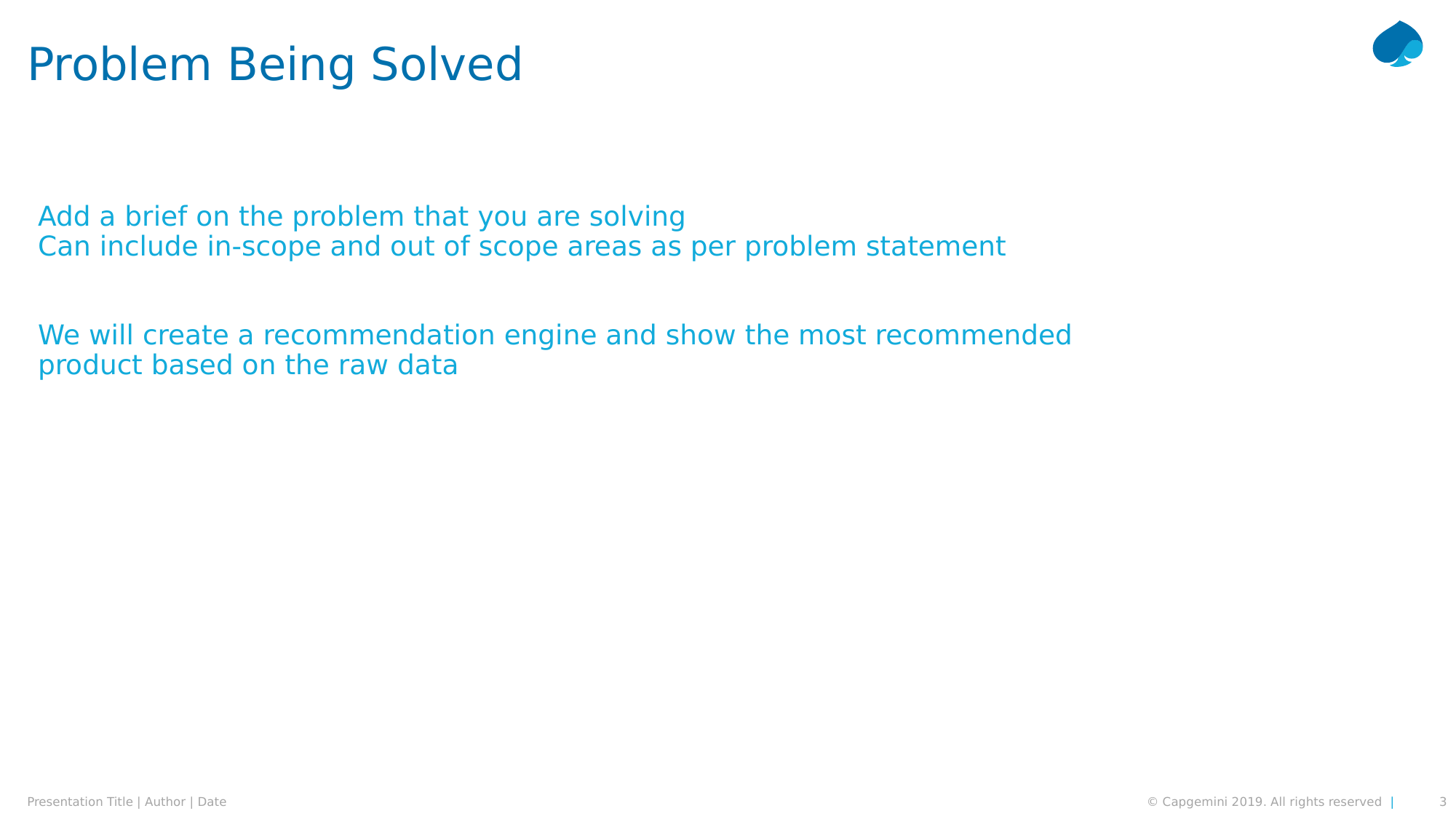

# Problem Being Solved

Add a brief on the problem that you are solving
Can include in-scope and out of scope areas as per problem statement

We will create a recommendation engine and show the most recommended product based on the raw data